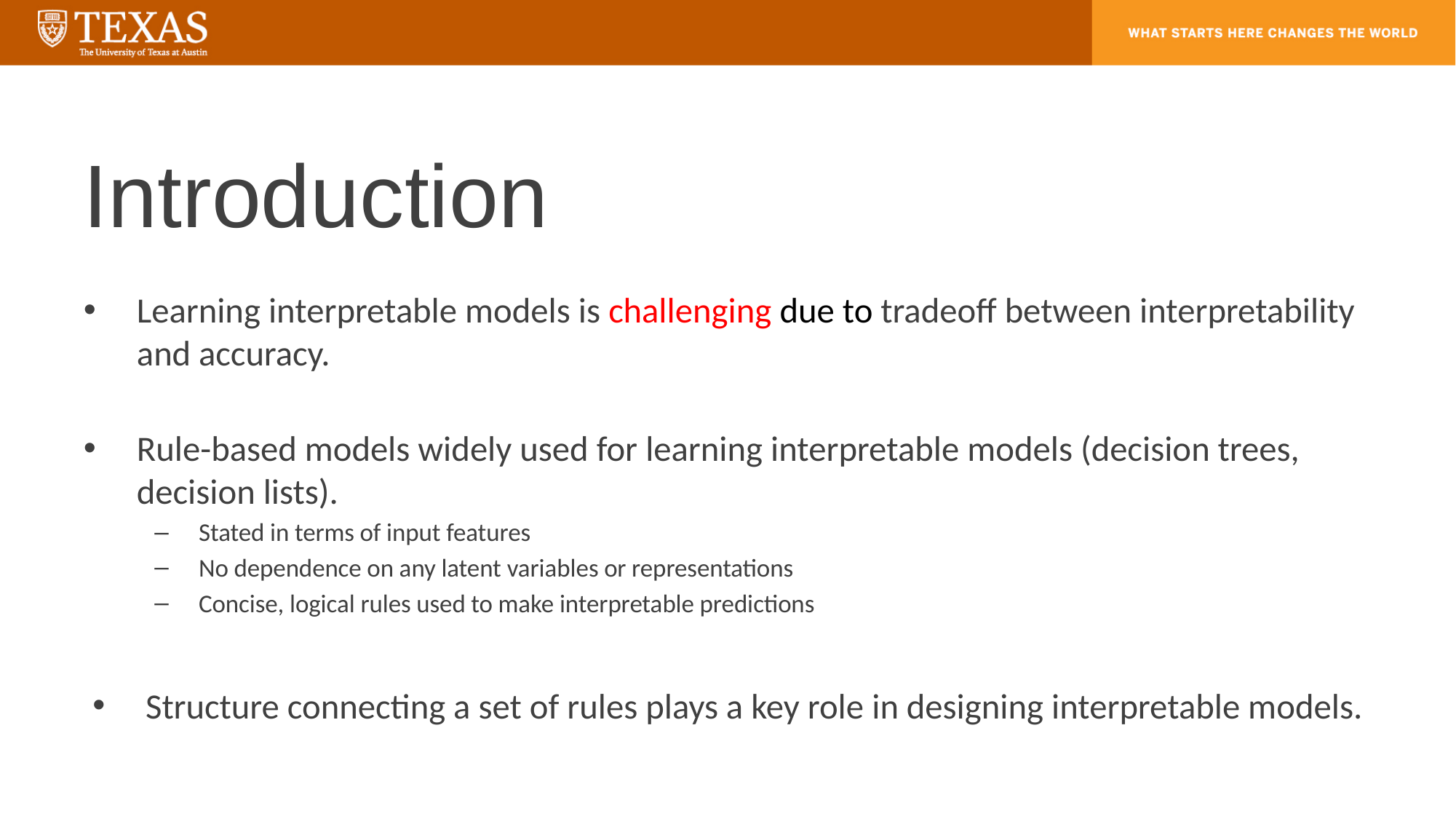

# Introduction
Learning interpretable models is challenging due to tradeoff between interpretability and accuracy.

Rule-based models widely used for learning interpretable models (decision trees, decision lists).
Stated in terms of input features
No dependence on any latent variables or representations
Concise, logical rules used to make interpretable predictions

Structure connecting a set of rules plays a key role in designing interpretable models.